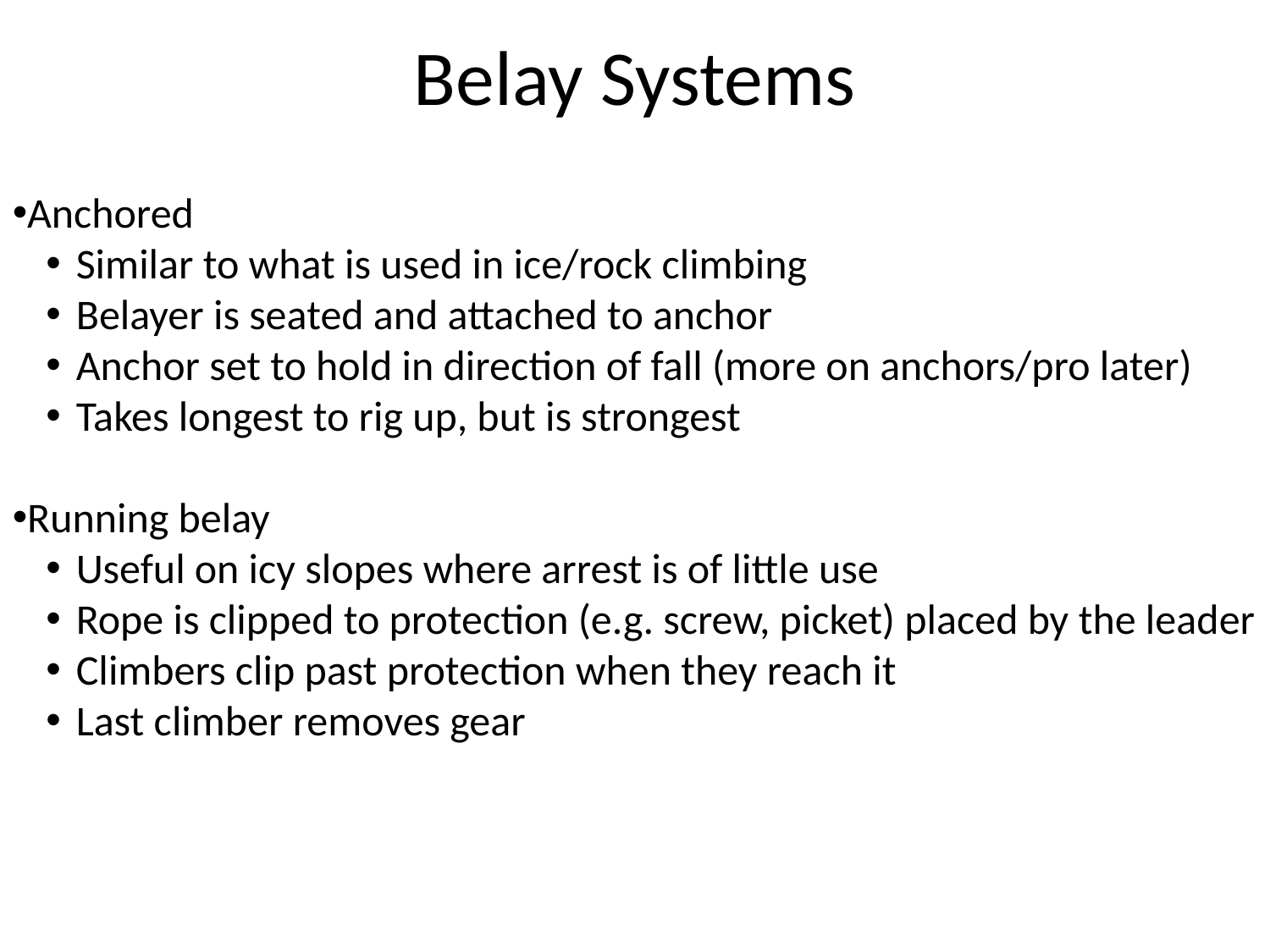

# Belay Systems
Anchored
Similar to what is used in ice/rock climbing
Belayer is seated and attached to anchor
Anchor set to hold in direction of fall (more on anchors/pro later)
Takes longest to rig up, but is strongest

Running belay
Useful on icy slopes where arrest is of little use
Rope is clipped to protection (e.g. screw, picket) placed by the leader
Climbers clip past protection when they reach it
Last climber removes gear